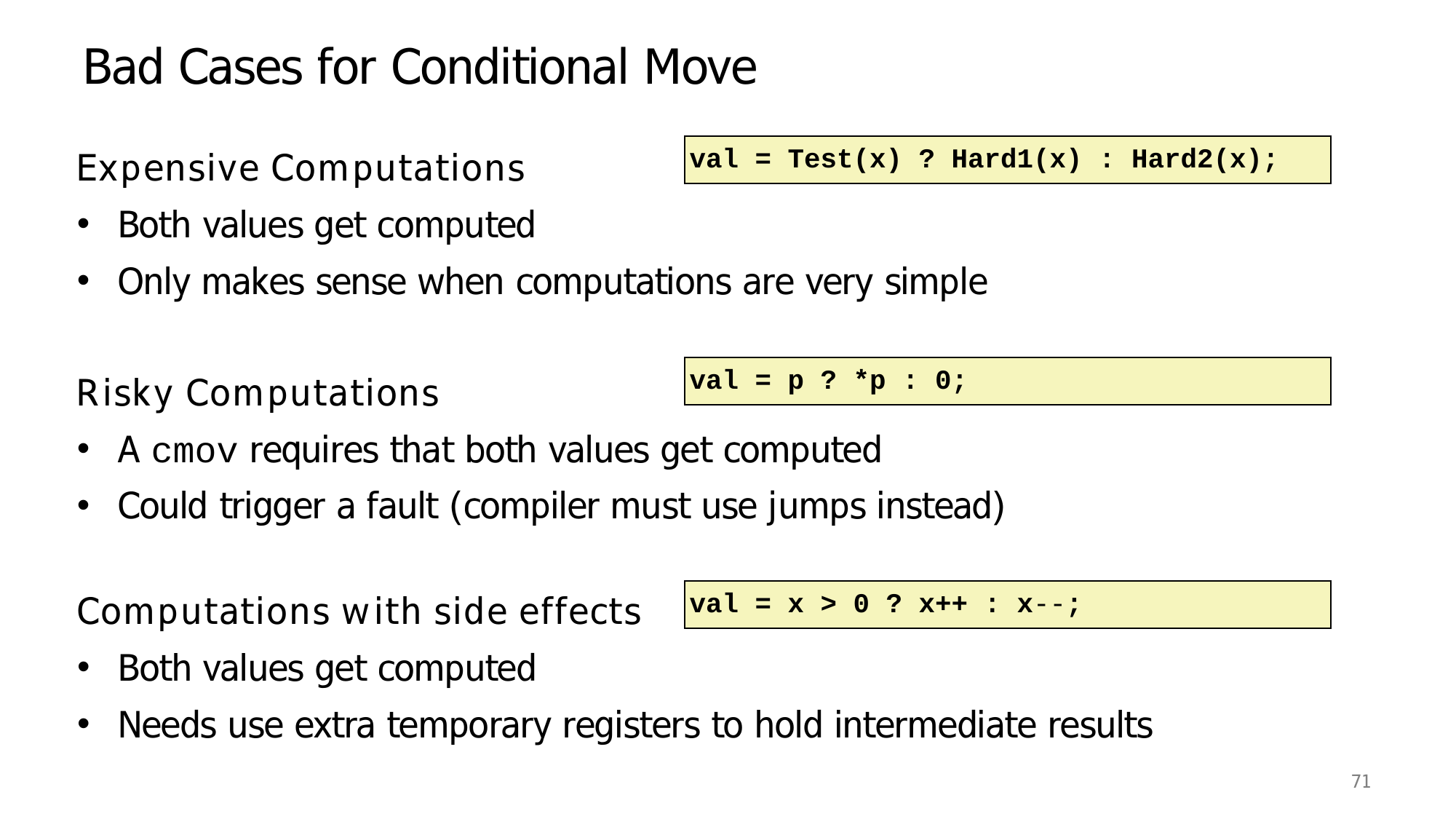

# Bad Cases for Conditional Move
val = Test(x) ? Hard1(x) : Hard2(x);
Expensive Computations
Both values get computed
Only makes sense when computations are very simple
val = p ? *p : 0;
Risky Computations
A cmov requires that both values get computed
Could trigger a fault (compiler must use jumps instead)
val = x > 0 ? x++ : x--;
Computations with side effects
Both values get computed
Needs use extra temporary registers to hold intermediate results
71